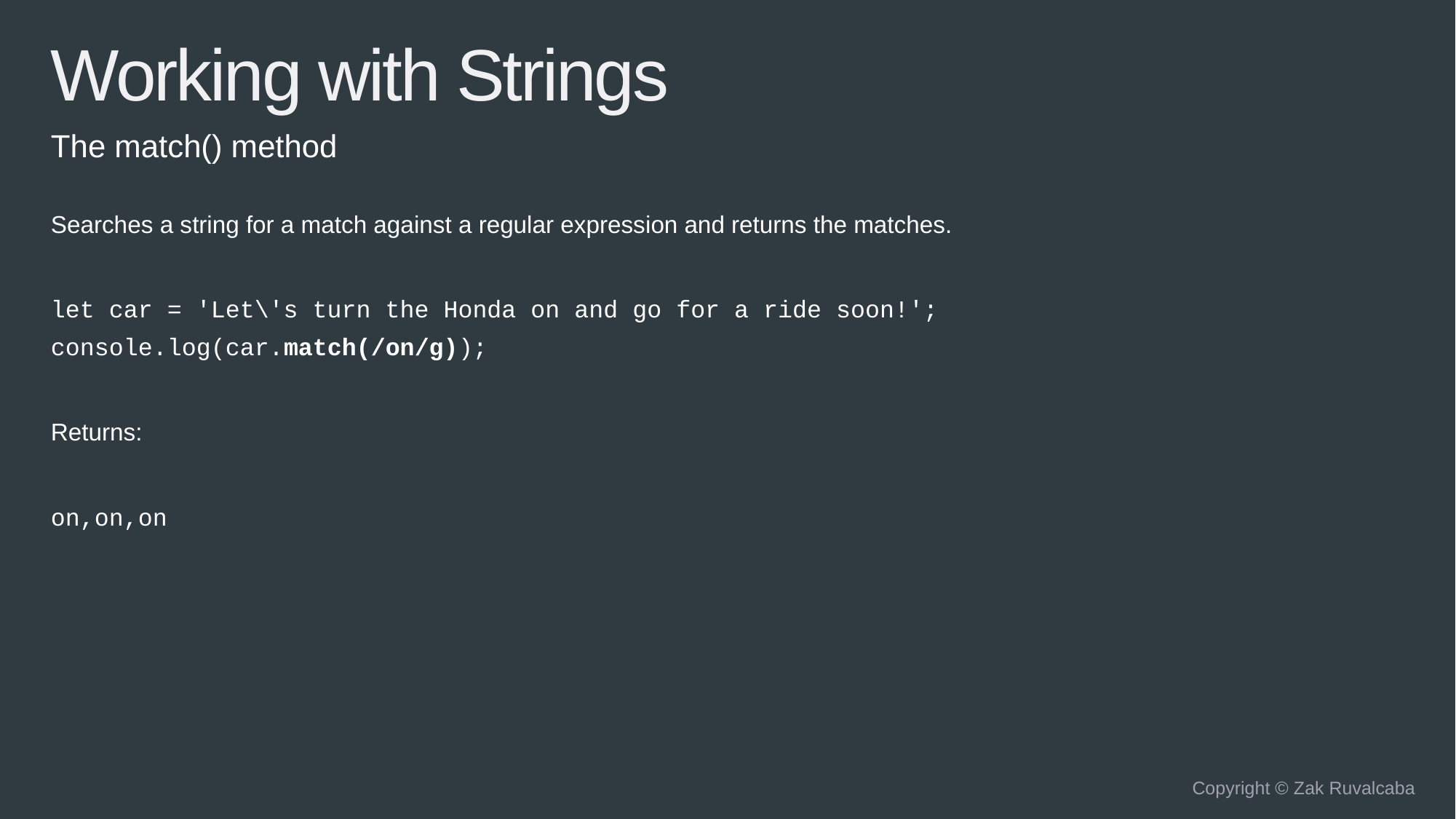

# Working with Strings
The match() method
Searches a string for a match against a regular expression and returns the matches.

let car = 'Let\'s turn the Honda on and go for a ride soon!';
console.log(car.match(/on/g));

Returns:

on,on,on